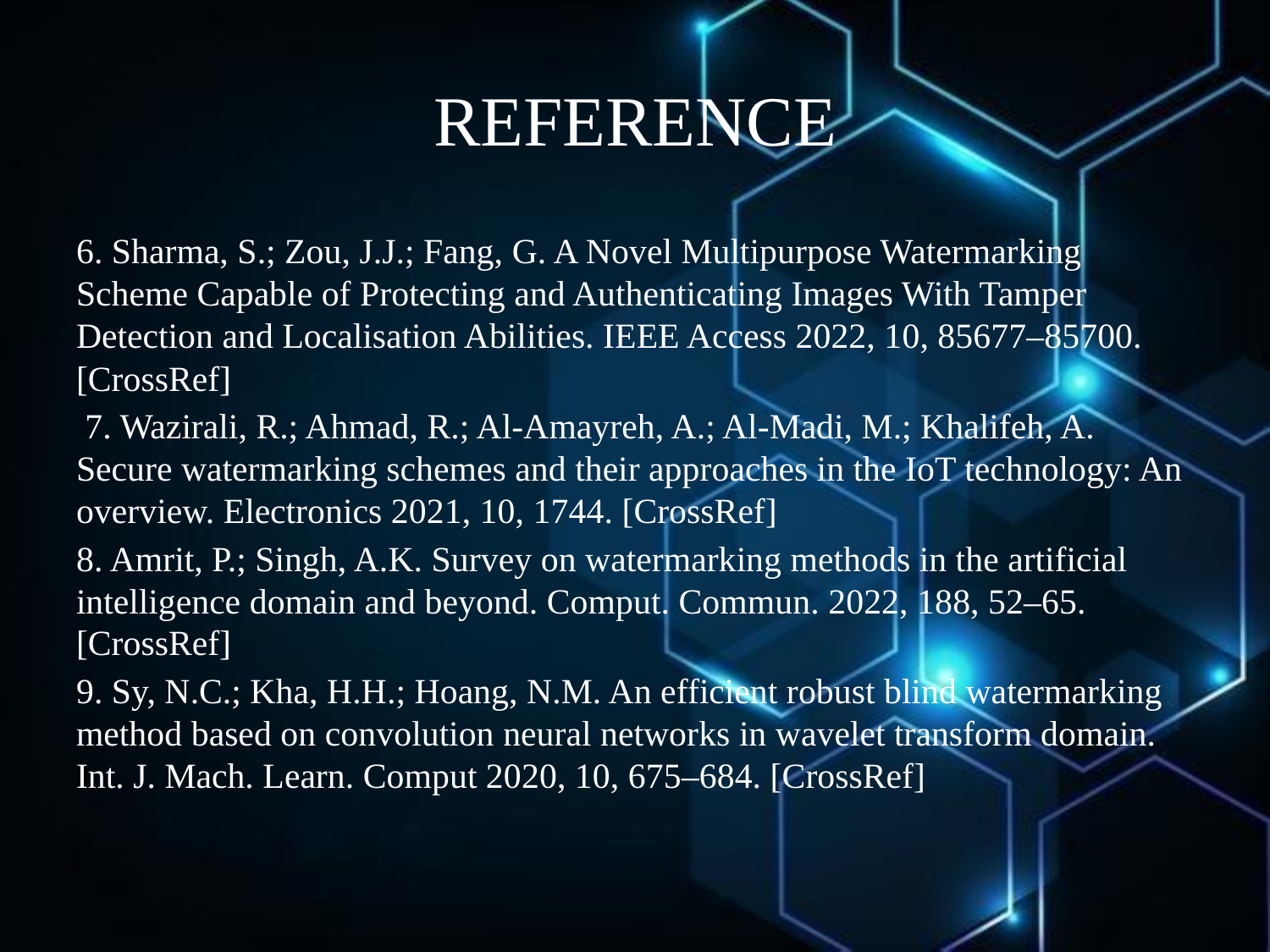

# REFERENCE
6. Sharma, S.; Zou, J.J.; Fang, G. A Novel Multipurpose Watermarking Scheme Capable of Protecting and Authenticating Images With Tamper Detection and Localisation Abilities. IEEE Access 2022, 10, 85677–85700. [CrossRef]
 7. Wazirali, R.; Ahmad, R.; Al-Amayreh, A.; Al-Madi, M.; Khalifeh, A. Secure watermarking schemes and their approaches in the IoT technology: An overview. Electronics 2021, 10, 1744. [CrossRef]
8. Amrit, P.; Singh, A.K. Survey on watermarking methods in the artificial intelligence domain and beyond. Comput. Commun. 2022, 188, 52–65. [CrossRef]
9. Sy, N.C.; Kha, H.H.; Hoang, N.M. An efficient robust blind watermarking method based on convolution neural networks in wavelet transform domain. Int. J. Mach. Learn. Comput 2020, 10, 675–684. [CrossRef]